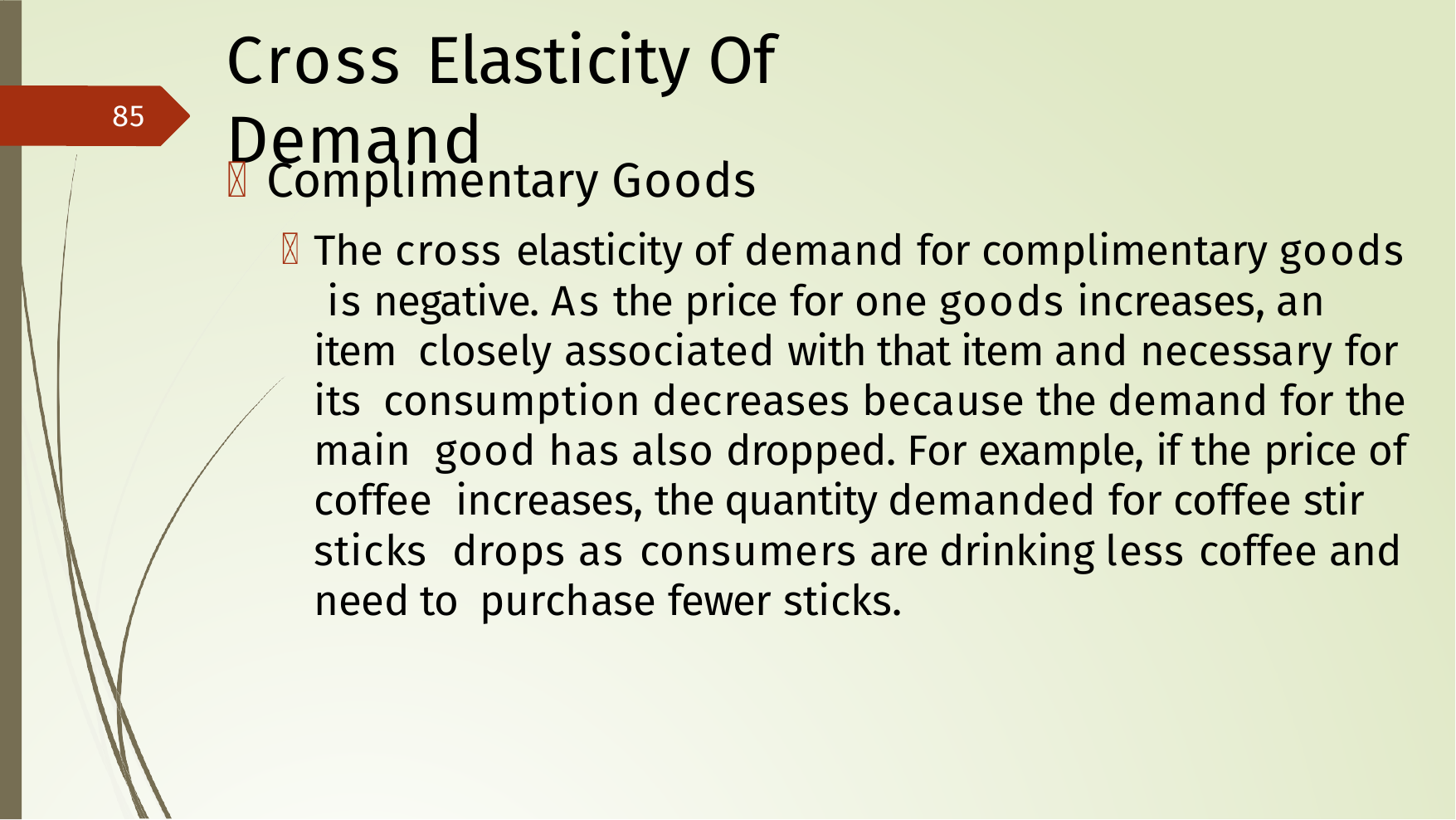

# Cross Elasticity Of Demand
85
Complimentary Goods
The cross elasticity of demand for complimentary goods  is negative. As the price for one goods increases, an item  closely associated with that item and necessary for its  consumption decreases because the demand for the main  good has also dropped. For example, if the price of coffee  increases, the quantity demanded for coffee stir sticks  drops as consumers are drinking less coffee and need to  purchase fewer sticks.